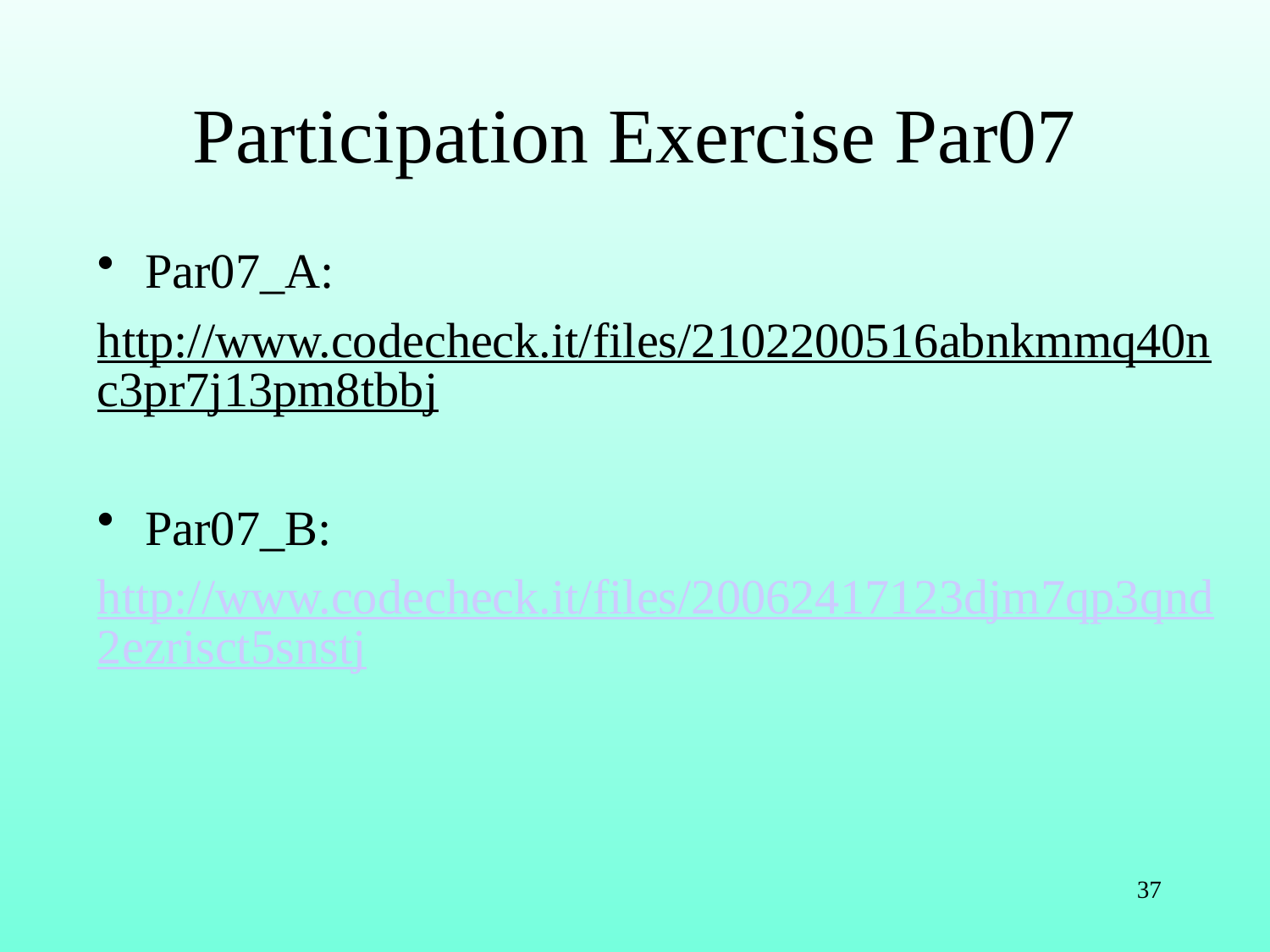

# Participation Exercise Par07
Par07_A:
http://www.codecheck.it/files/2102200516abnkmmq40nc3pr7j13pm8tbbj

Par07_B:
http://www.codecheck.it/files/20062417123djm7qp3qnd2ezrisct5snstj
37